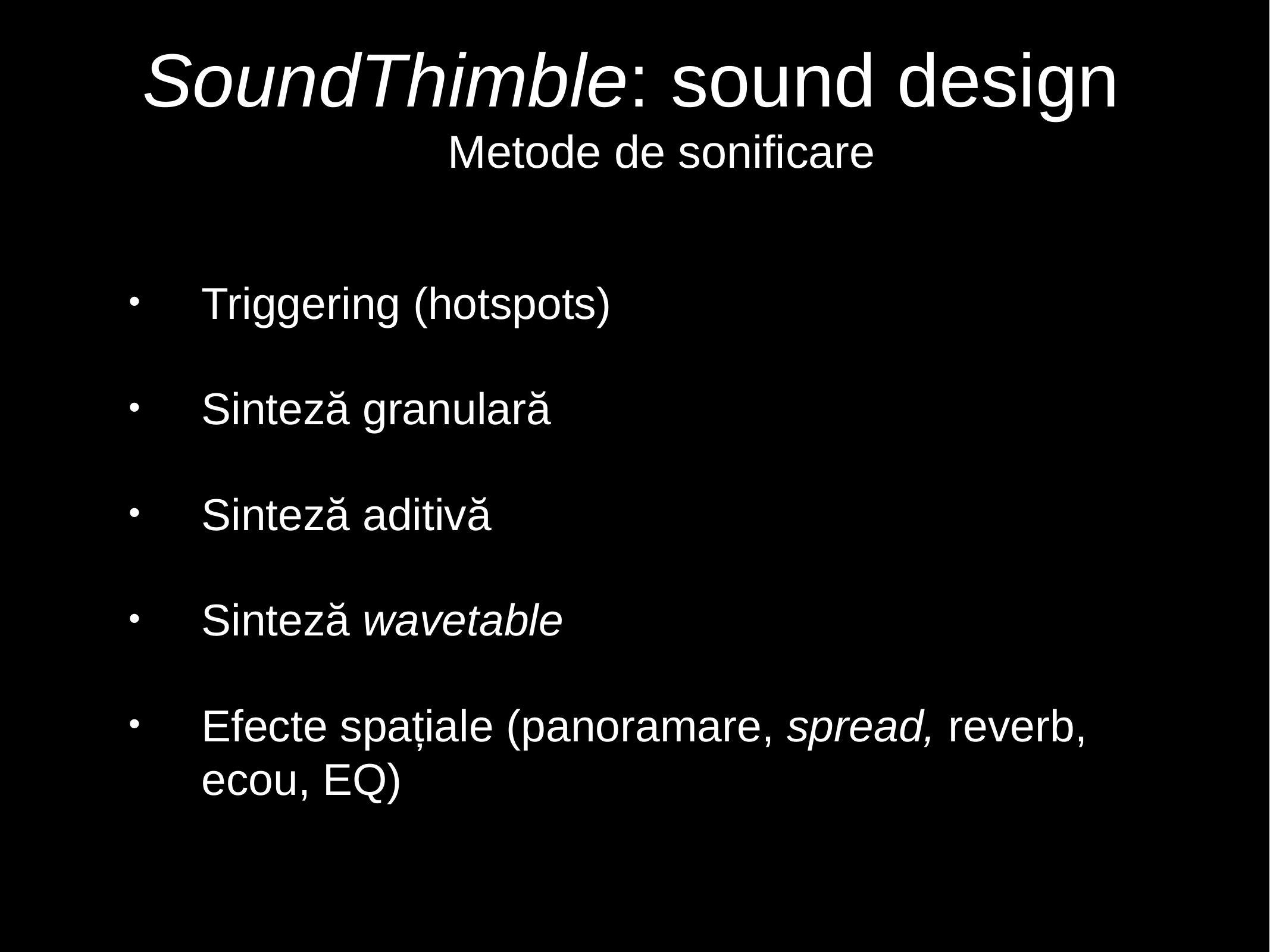

# SoundThimble: sound design Metode de sonificare
Triggering (hotspots)
Sinteză granulară
Sinteză aditivă
Sinteză wavetable
Efecte spațiale (panoramare, spread, reverb, ecou, EQ)